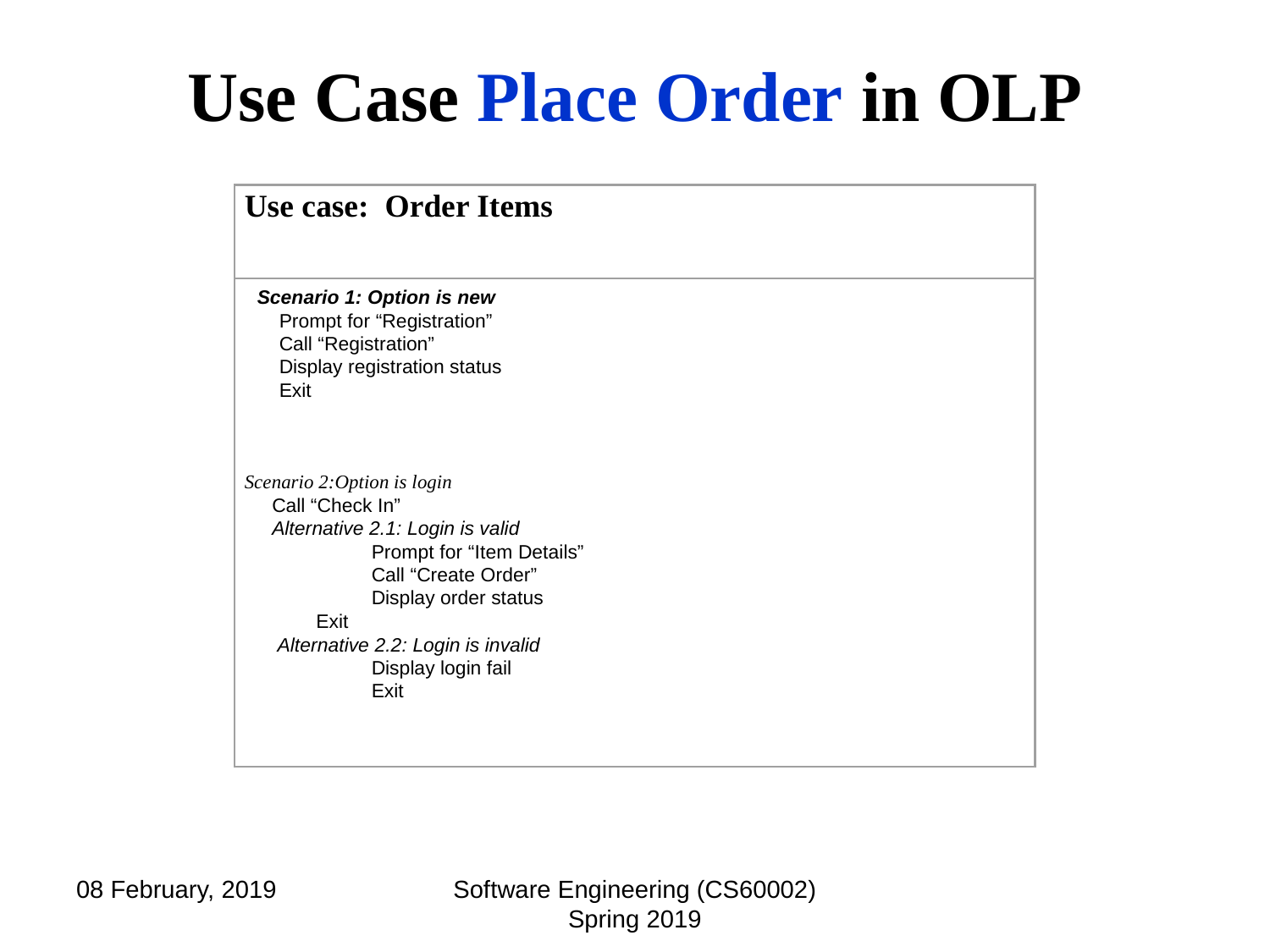

# Use Case Place Order in OLP

Use case:  Order Items

Scenario 1: Option is new
    Prompt for “Registration”
    Call “Registration”
    Display registration status
    Exit

Scenario 2:Option is login
     Call “Check In”
     Alternative 2.1: Login is valid
	Prompt for “Item Details”
             	Call “Create Order”
        	Display order status
             Exit
      Alternative 2.2: Login is invalid
     	Display login fail
	Exit

08 February, 2019
Software Engineering (CS60002) Spring 2019